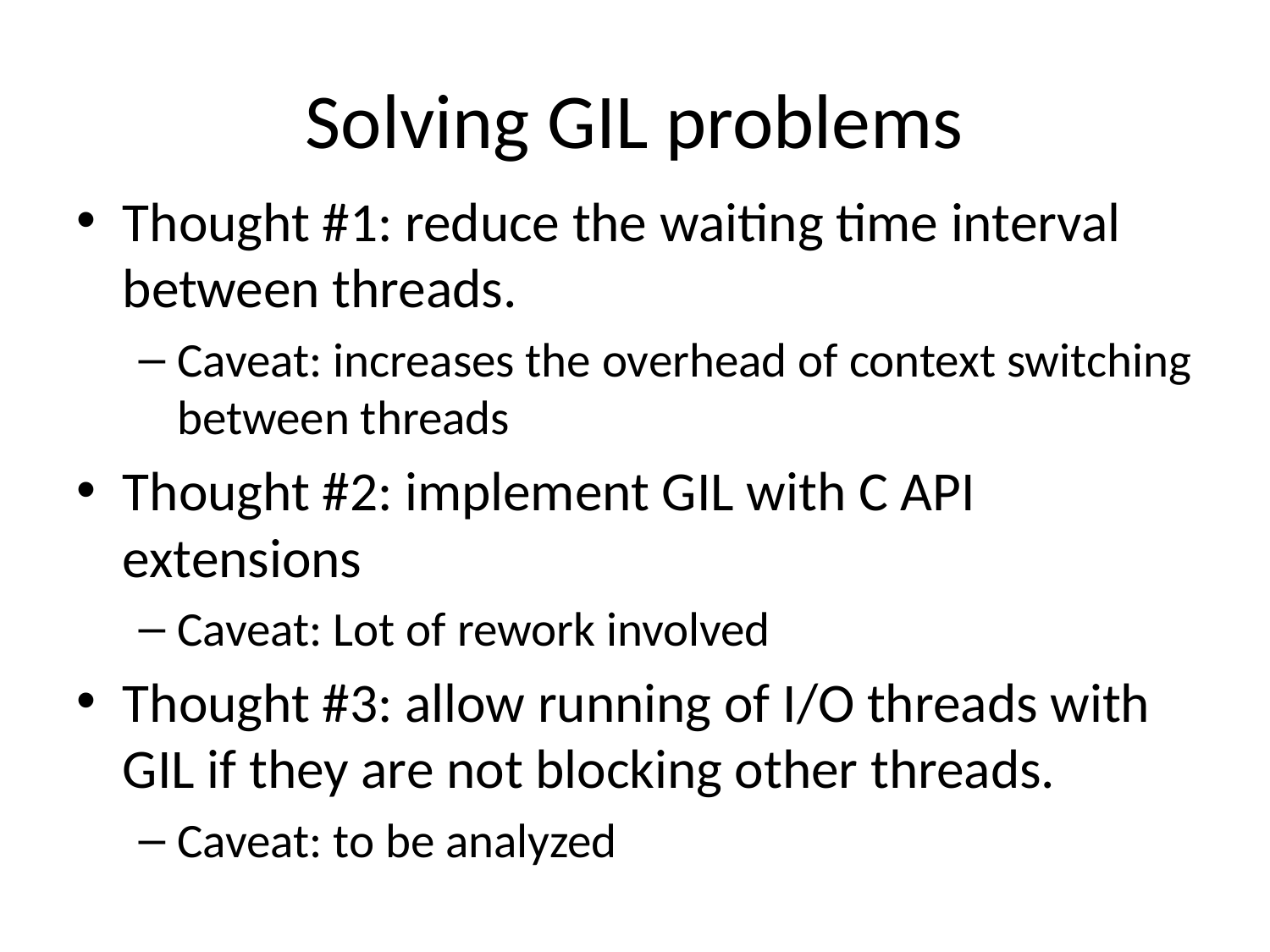

# Solving GIL problems
Thought #1: reduce the waiting time interval between threads.
Caveat: increases the overhead of context switching between threads
Thought #2: implement GIL with C API extensions
Caveat: Lot of rework involved
Thought #3: allow running of I/O threads with GIL if they are not blocking other threads.
Caveat: to be analyzed